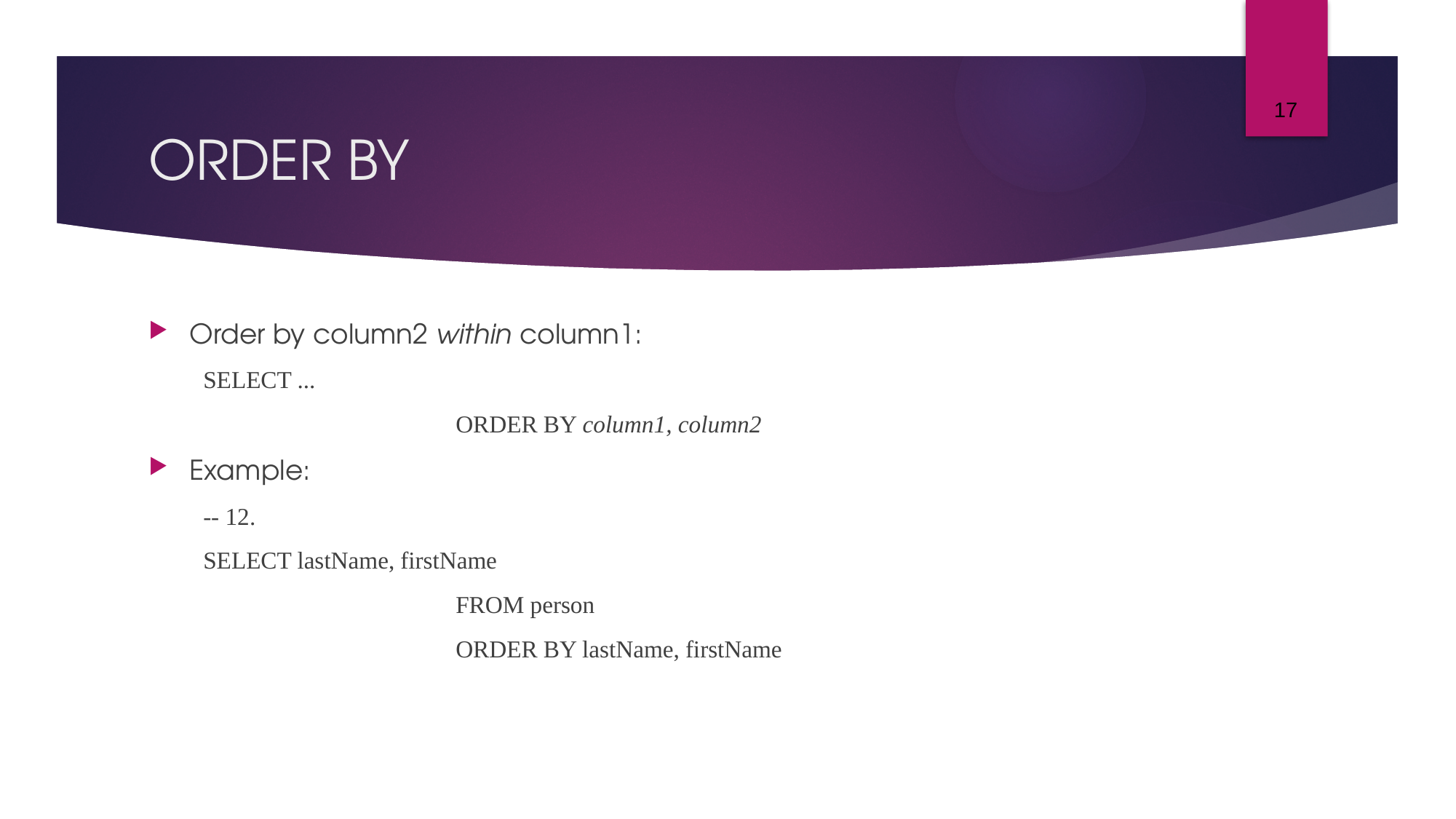

17
# ORDER BY
Order by column2 within column1:
SELECT ...
			ORDER BY column1, column2
Example:
-- 12.
SELECT lastName, firstName
			FROM person
			ORDER BY lastName, firstName